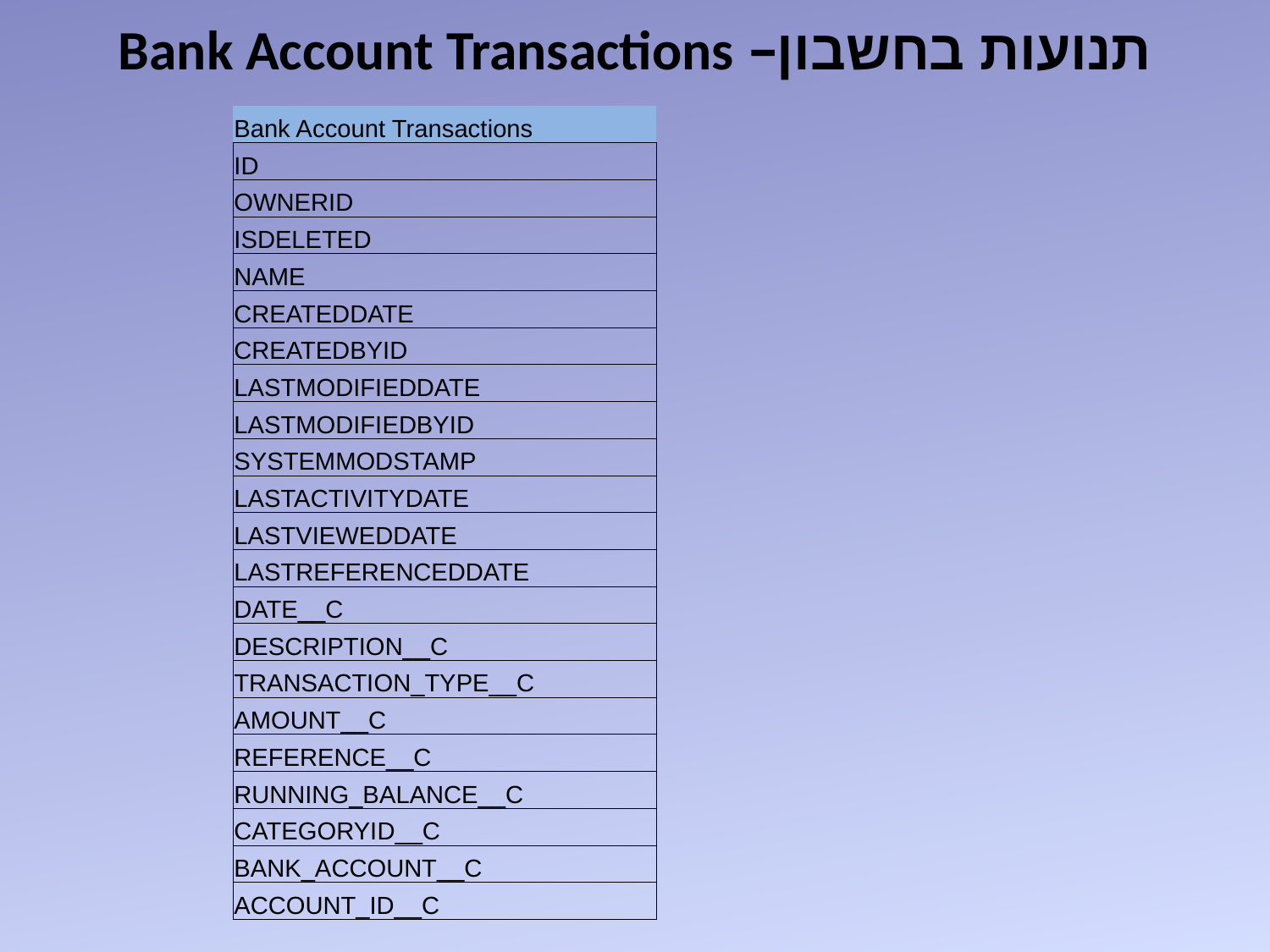

# תנועות בחשבון– Bank Account Transactions
| Bank Account Transactions |
| --- |
| ID |
| OWNERID |
| ISDELETED |
| NAME |
| CREATEDDATE |
| CREATEDBYID |
| LASTMODIFIEDDATE |
| LASTMODIFIEDBYID |
| SYSTEMMODSTAMP |
| LASTACTIVITYDATE |
| LASTVIEWEDDATE |
| LASTREFERENCEDDATE |
| DATE\_\_C |
| DESCRIPTION\_\_C |
| TRANSACTION\_TYPE\_\_C |
| AMOUNT\_\_C |
| REFERENCE\_\_C |
| RUNNING\_BALANCE\_\_C |
| CATEGORYID\_\_C |
| BANK\_ACCOUNT\_\_C |
| ACCOUNT\_ID\_\_C |